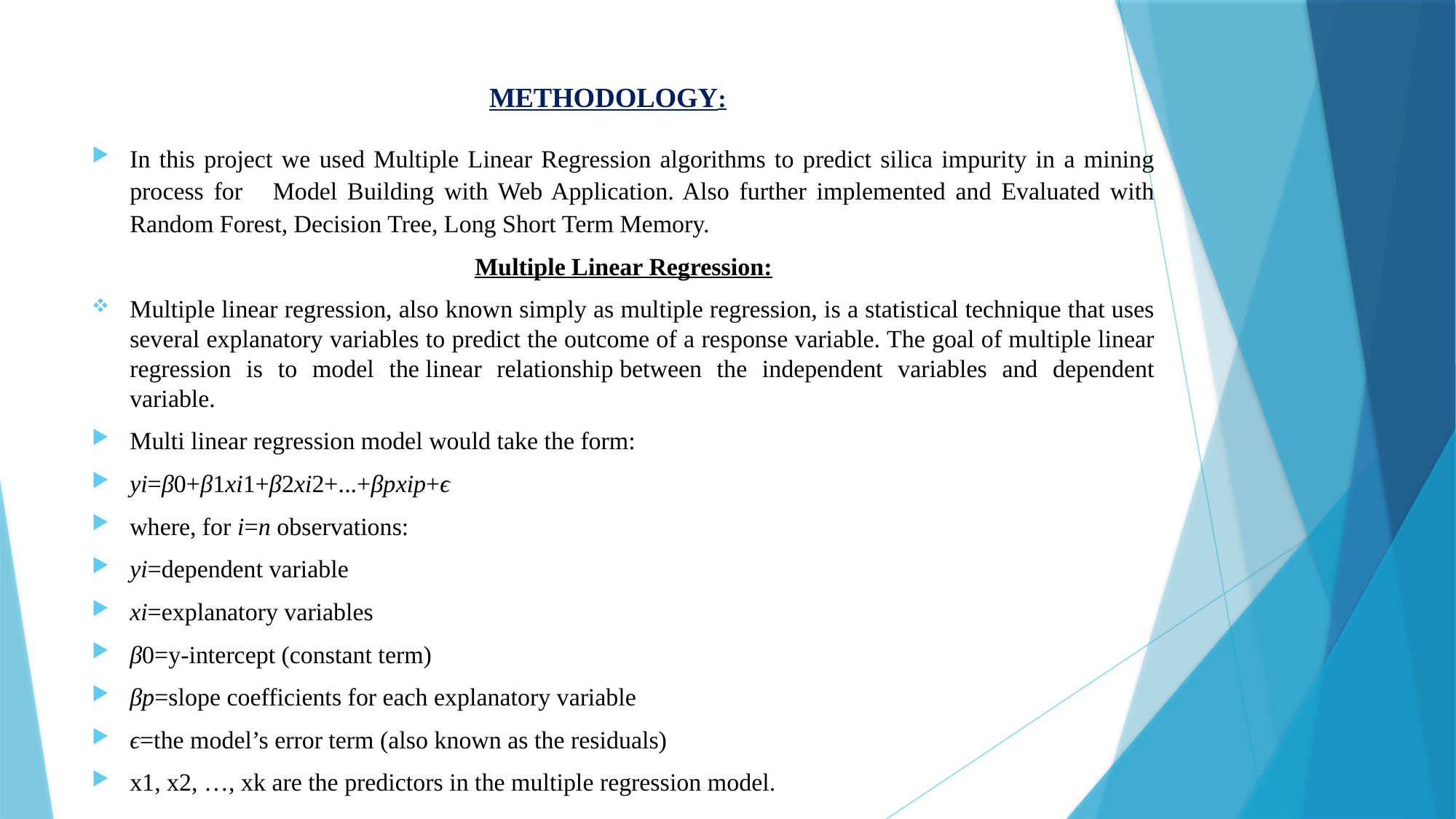

# METHODOLOGY:
In this project we used Multiple Linear Regression algorithms to predict silica impurity in a mining process for   Model Building with Web Application. Also further implemented and Evaluated with Random Forest, Decision Tree, Long Short Term Memory.
Multiple Linear Regression:
Multiple linear regression, also known simply as multiple regression, is a statistical technique that uses several explanatory variables to predict the outcome of a response variable. The goal of multiple linear regression is to model the linear relationship between the independent variables and dependent variable.
Multi linear regression model would take the form:
yi​=β0​+β1​xi1​+β2​xi2​+...+βp​xip​+ϵ
where, for i=n observations:
yi​=dependent variable
xi​=explanatory variables
β0​=y-intercept (constant term)
βp​=slope coefficients for each explanatory variable
ϵ=the model’s error term (also known as the residuals)
x1, x2, …, xk are the predictors in the multiple regression model.